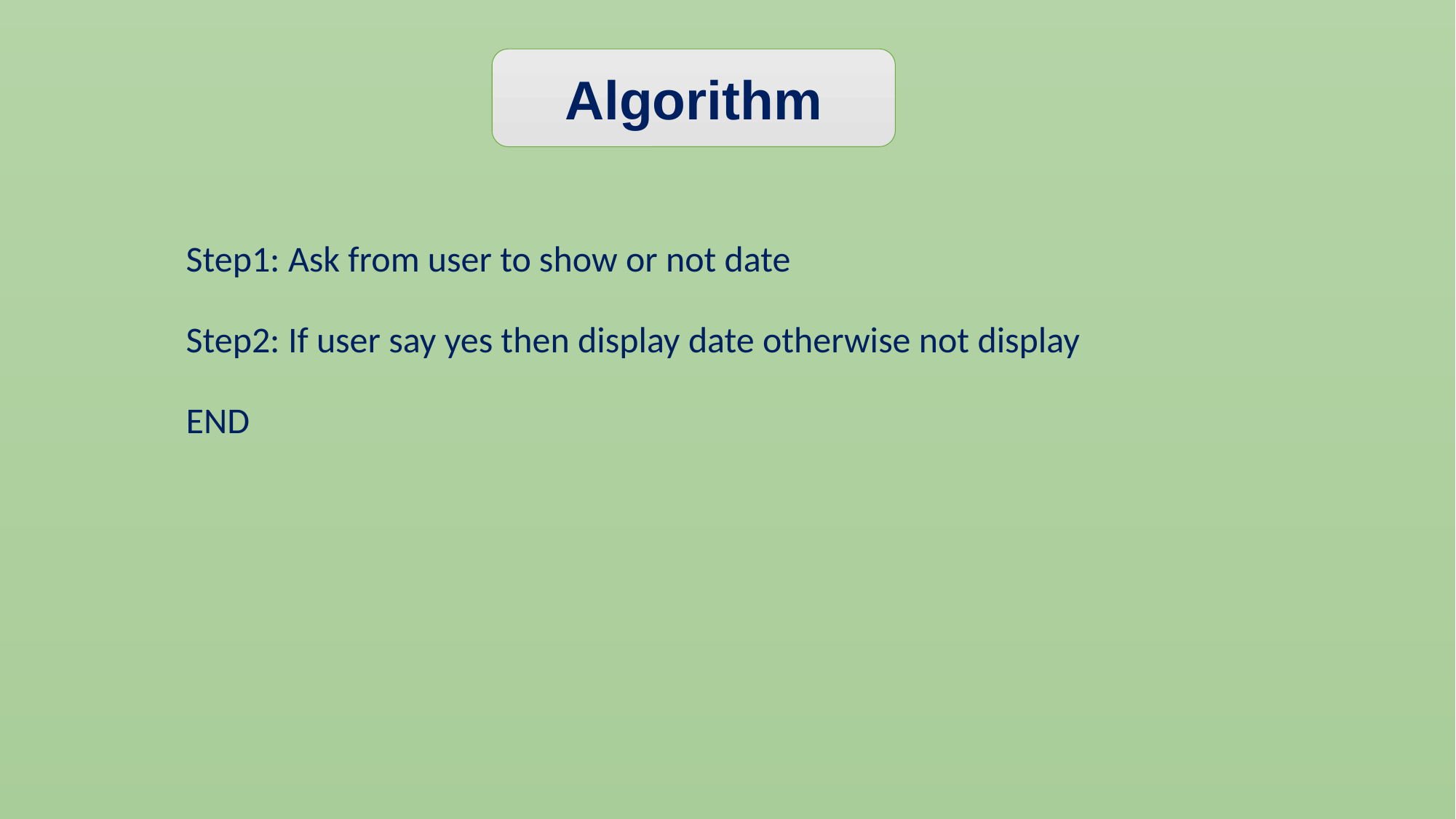

Algorithm
Step1: Ask from user to show or not date
Step2: If user say yes then display date otherwise not display
END